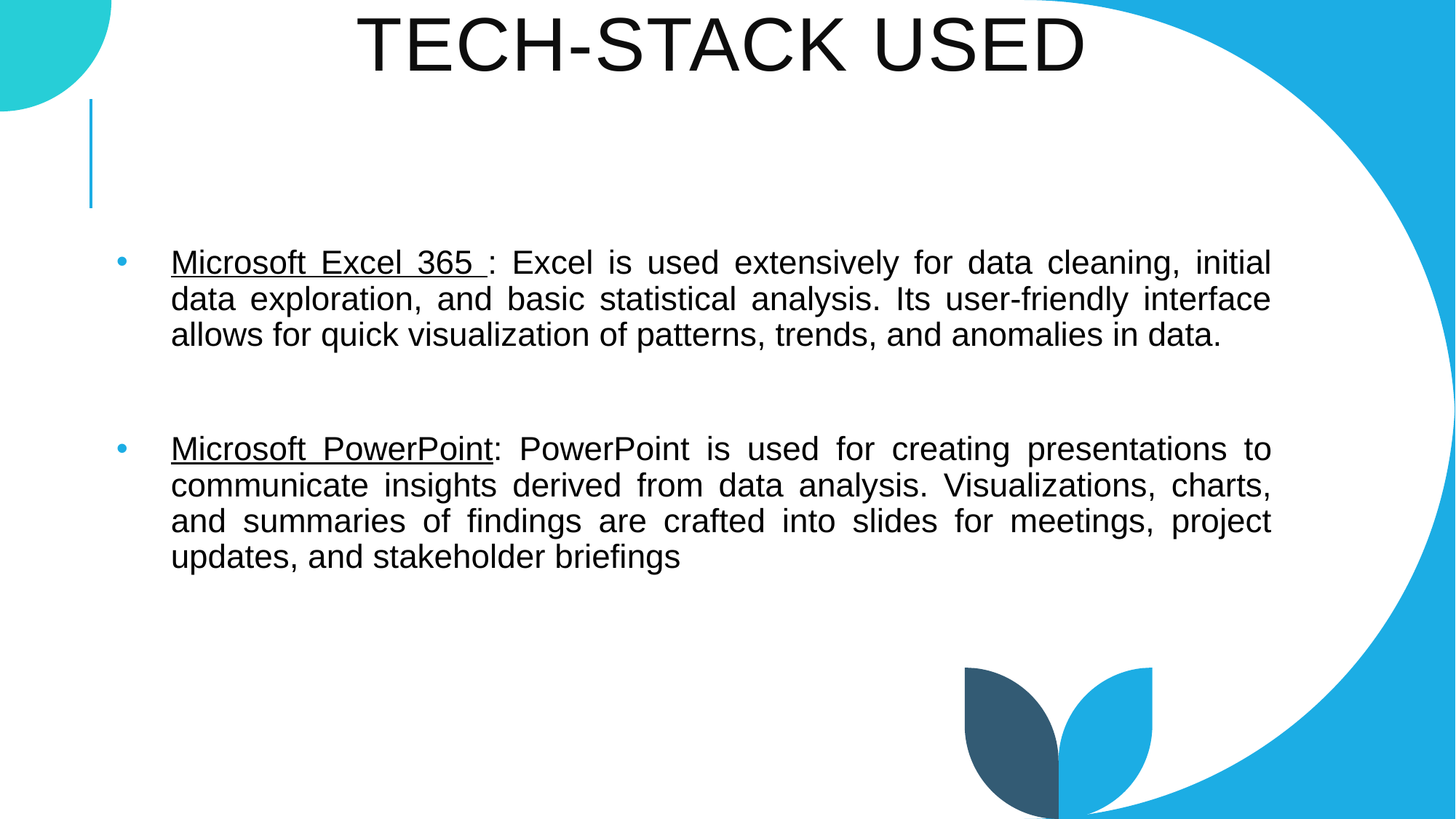

# Tech-Stack Used
Microsoft Excel 365 : Excel is used extensively for data cleaning, initial data exploration, and basic statistical analysis. Its user-friendly interface allows for quick visualization of patterns, trends, and anomalies in data.

Microsoft PowerPoint: PowerPoint is used for creating presentations to communicate insights derived from data analysis. Visualizations, charts, and summaries of findings are crafted into slides for meetings, project updates, and stakeholder briefings